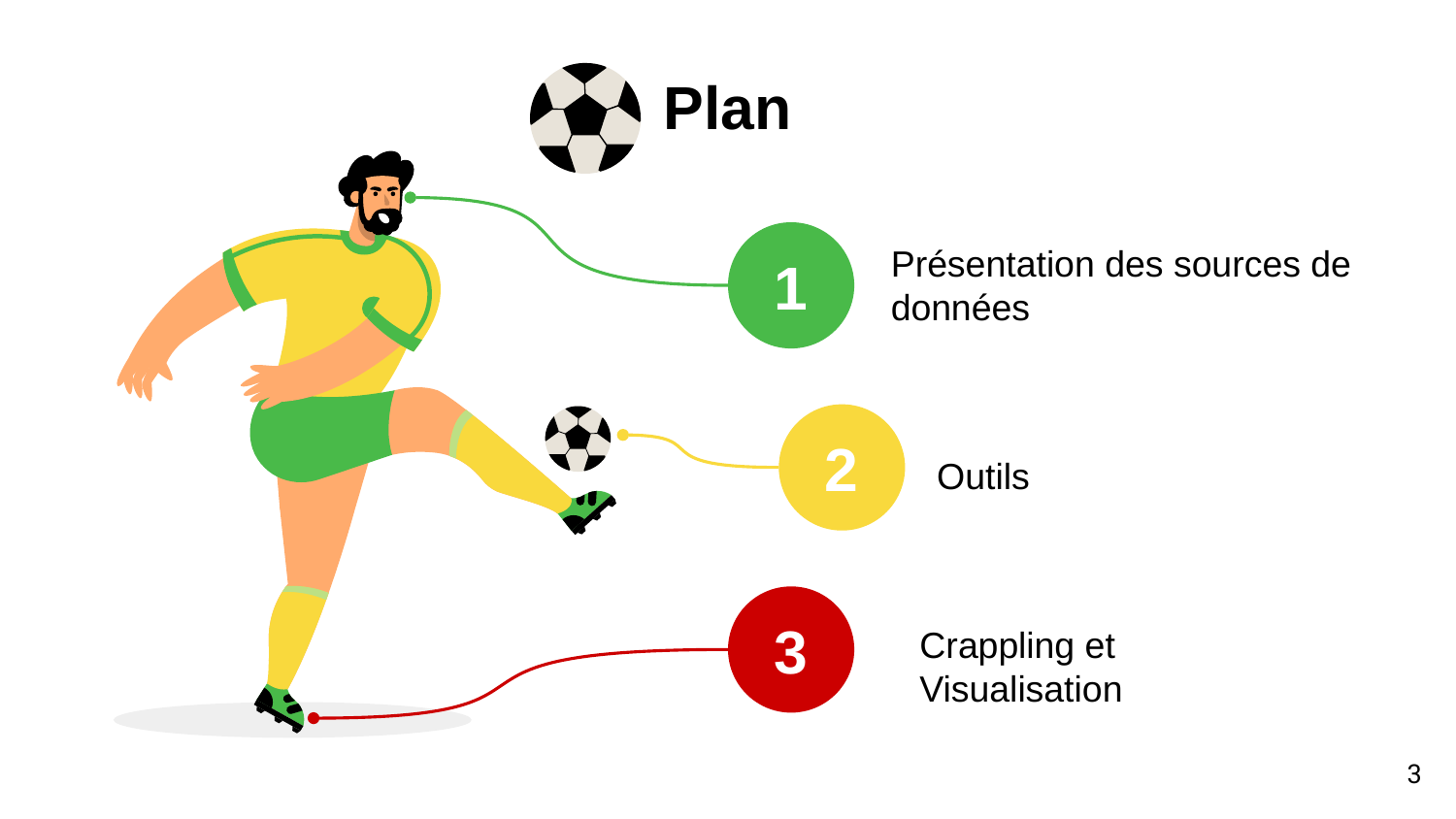

# Plan

1
Présentation des sources de données
2
Outils
3
Crappling et Visualisation
3